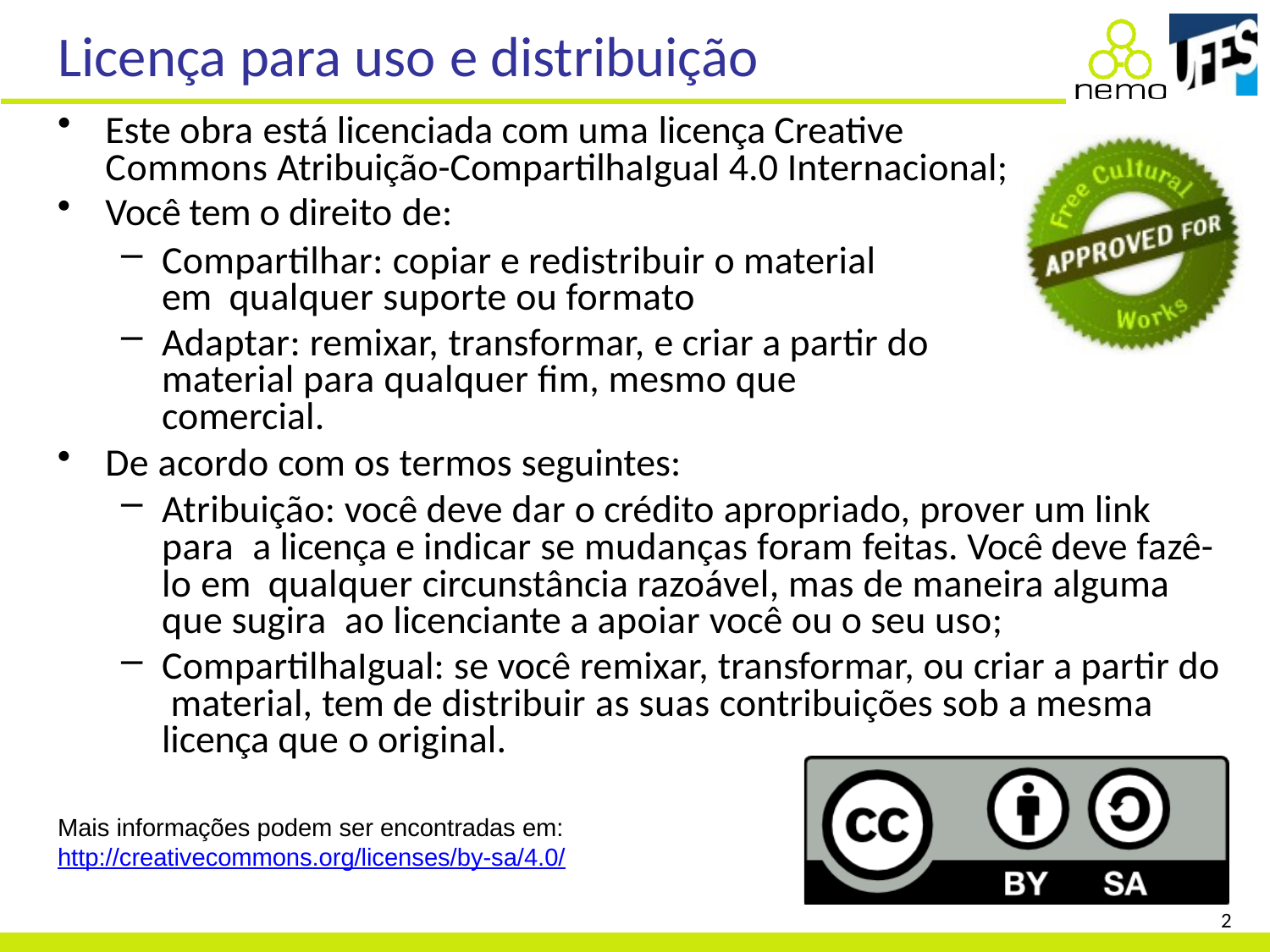

# Licença para uso e distribuição
Este obra está licenciada com uma licença Creative  Commons Atribuição-CompartilhaIgual 4.0 Internacional;
Você tem o direito de:
Compartilhar: copiar e redistribuir o material em  qualquer suporte ou formato
Adaptar: remixar, transformar, e criar a partir do  material para qualquer fim, mesmo que comercial.
De acordo com os termos seguintes:
Atribuição: você deve dar o crédito apropriado, prover um link para  a licença e indicar se mudanças foram feitas. Você deve fazê-lo em  qualquer circunstância razoável, mas de maneira alguma que sugira  ao licenciante a apoiar você ou o seu uso;
CompartilhaIgual: se você remixar, transformar, ou criar a partir do  material, tem de distribuir as suas contribuições sob a mesma  licença que o original.

Mais informações podem ser encontradas em:  http://creativecommons.org/licenses/by-sa/4.0/

2